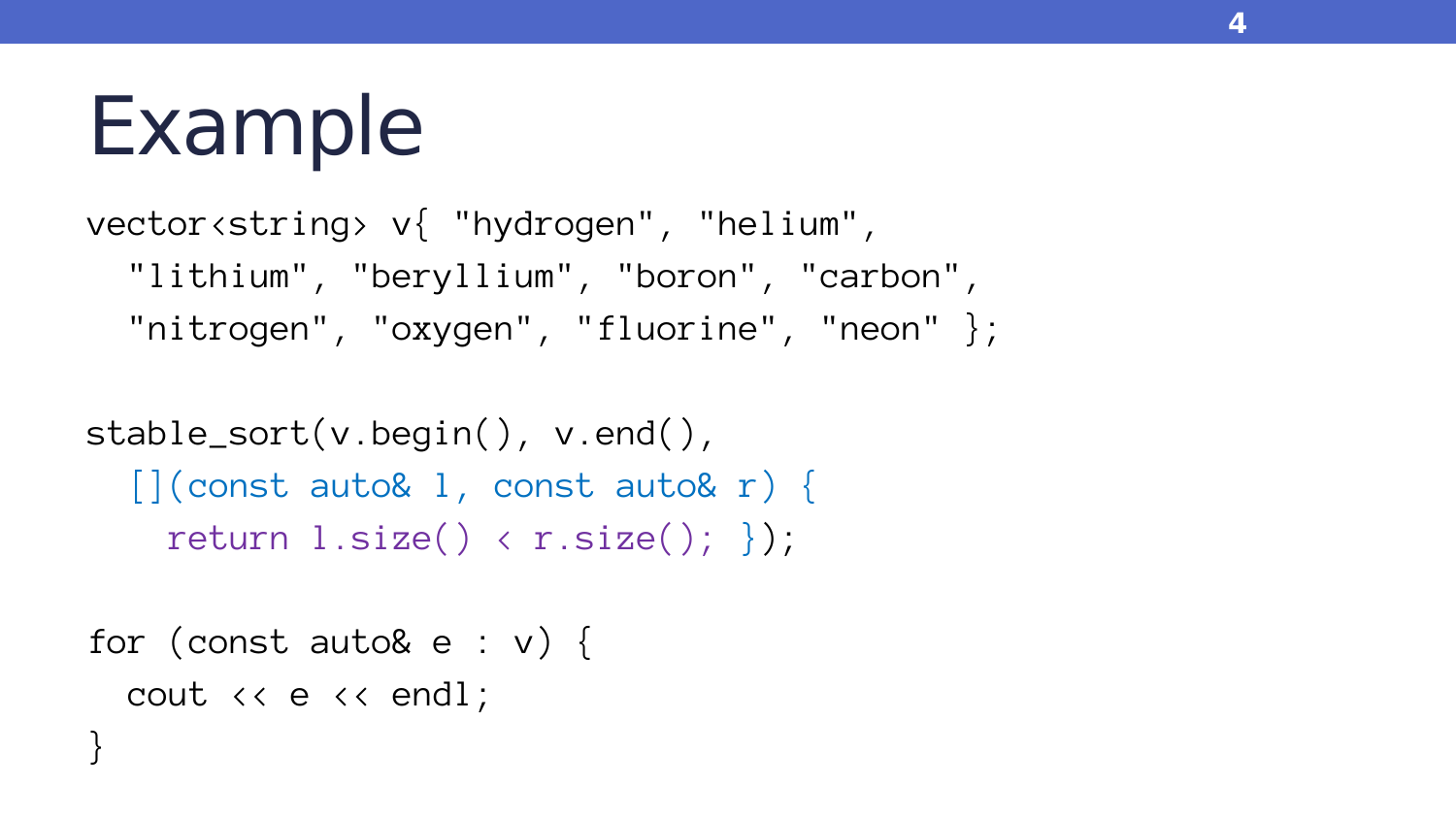

4
# Example
vector<string> v{ "hydrogen", "helium",
  "lithium", "beryllium", "boron", "carbon",
  "nitrogen", "oxygen", "fluorine", "neon" };

stable_sort(v.begin(), v.end(),
  [](const auto& l, const auto& r) {
    return l.size() < r.size(); });

for (const auto& e : v) {
  cout << e << endl;
}